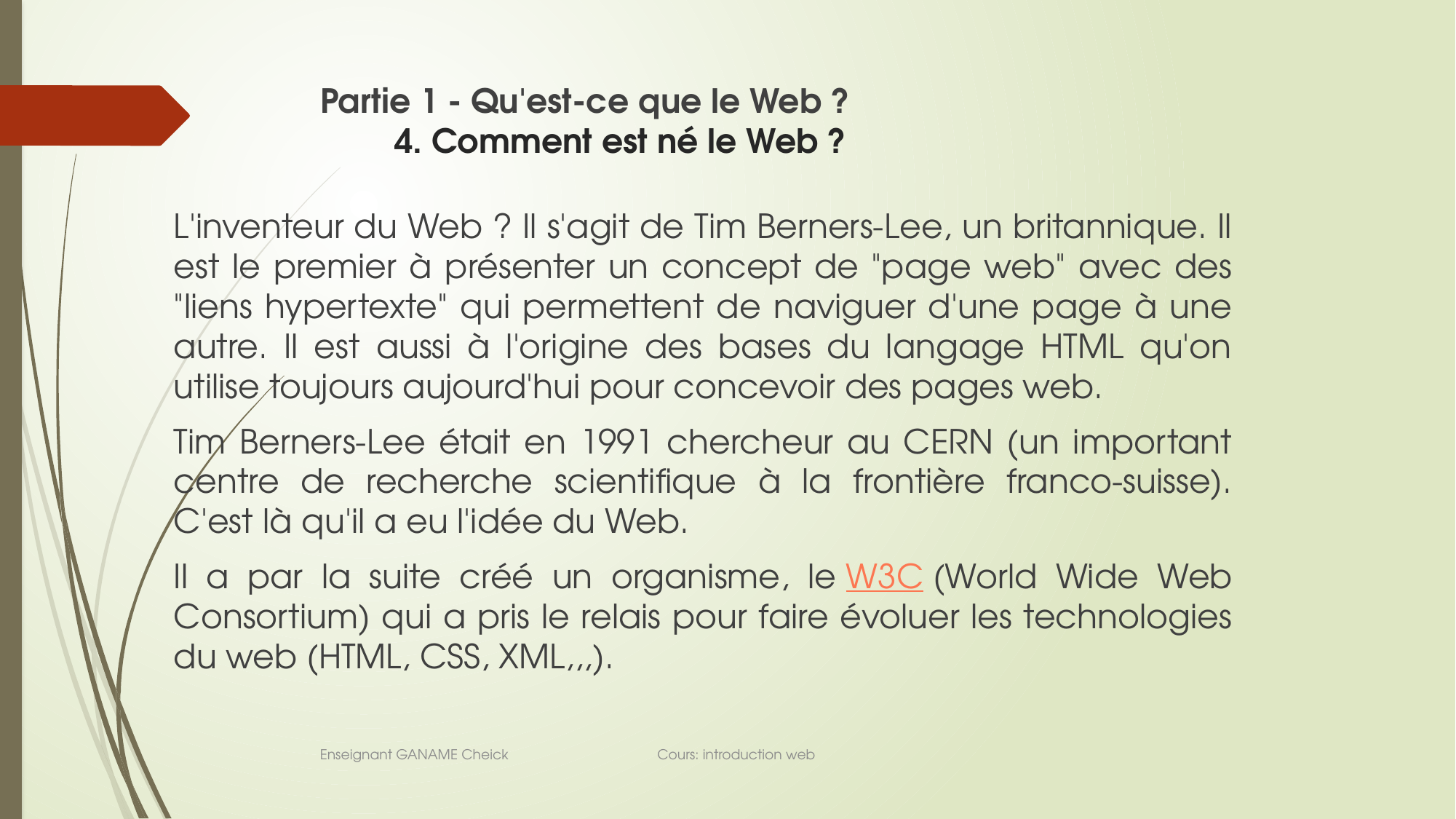

# Partie 1 - Qu'est-ce que le Web ? 4. Comment est né le Web ?
L'inventeur du Web ? Il s'agit de Tim Berners-Lee, un britannique. Il est le premier à présenter un concept de "page web" avec des "liens hypertexte" qui permettent de naviguer d'une page à une autre. Il est aussi à l'origine des bases du langage HTML qu'on utilise toujours aujourd'hui pour concevoir des pages web.
Tim Berners-Lee était en 1991 chercheur au CERN (un important centre de recherche scientifique à la frontière franco-suisse). C'est là qu'il a eu l'idée du Web.
Il a par la suite créé un organisme, le W3C (World Wide Web Consortium) qui a pris le relais pour faire évoluer les technologies du web (HTML, CSS, XML,,,).

Enseignant GANAME Cheick                                       Cours: introduction web